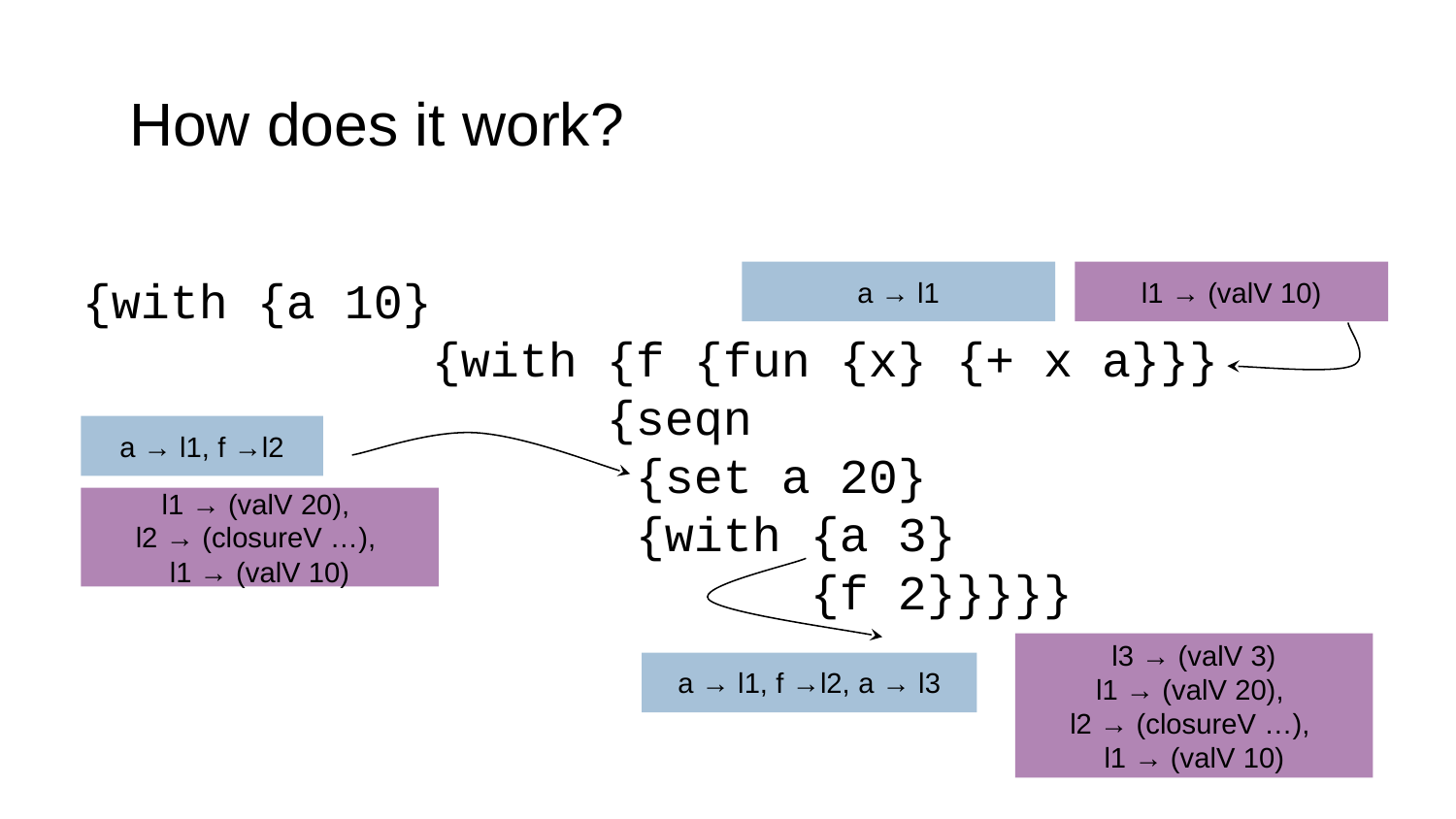

How does it work?
{with {a 10}
            {with {f {fun {x} {+ x a}}}
                  {seqn
                   {set a 20}
                   {with {a 3}
                         {f 2}}}}}

a → l1
l1 → (valV 10)

a → l1, f →l2

l1 → (valV 20),
l2 → (closureV …),
l1 → (valV 10)

l3 → (valV 3)
l1 → (valV 20),
l2 → (closureV …),
l1 → (valV 10)
a → l1, f →l2, a → l3